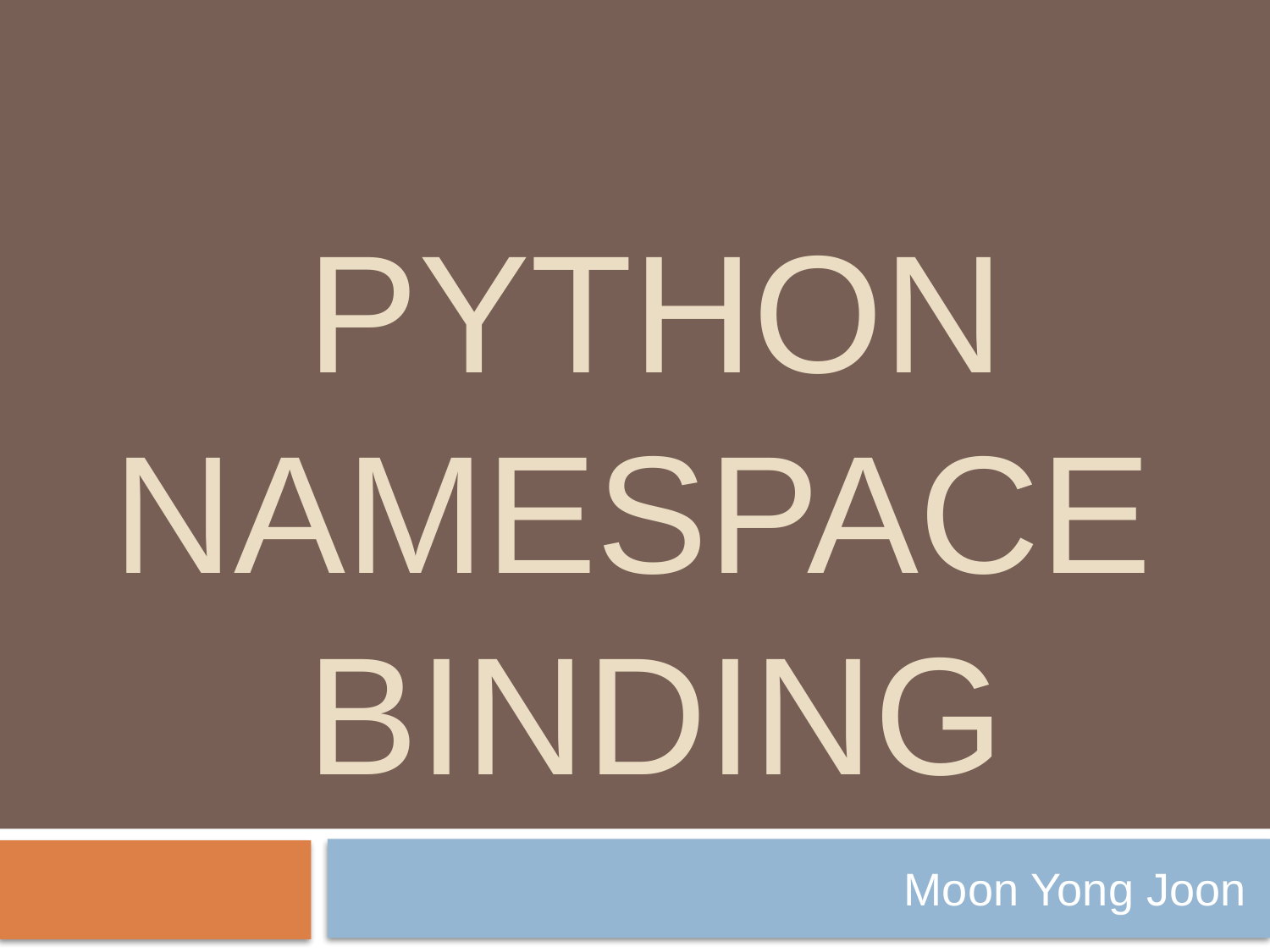

# Python Namespace binding
Moon Yong Joon